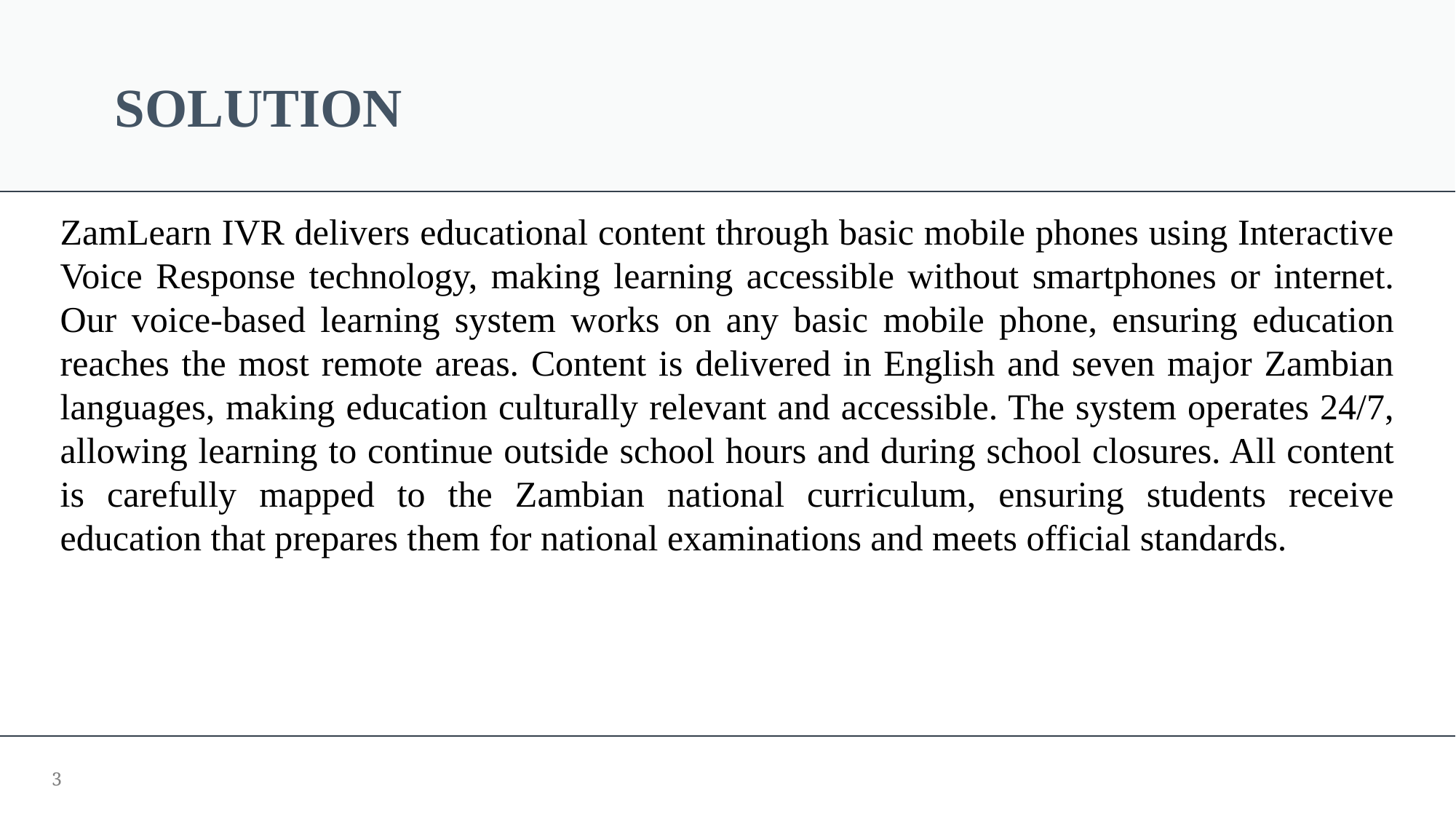

# SOLUTION
ZamLearn IVR delivers educational content through basic mobile phones using Interactive Voice Response technology, making learning accessible without smartphones or internet. Our voice-based learning system works on any basic mobile phone, ensuring education reaches the most remote areas. Content is delivered in English and seven major Zambian languages, making education culturally relevant and accessible. The system operates 24/7, allowing learning to continue outside school hours and during school closures. All content is carefully mapped to the Zambian national curriculum, ensuring students receive education that prepares them for national examinations and meets official standards.

3